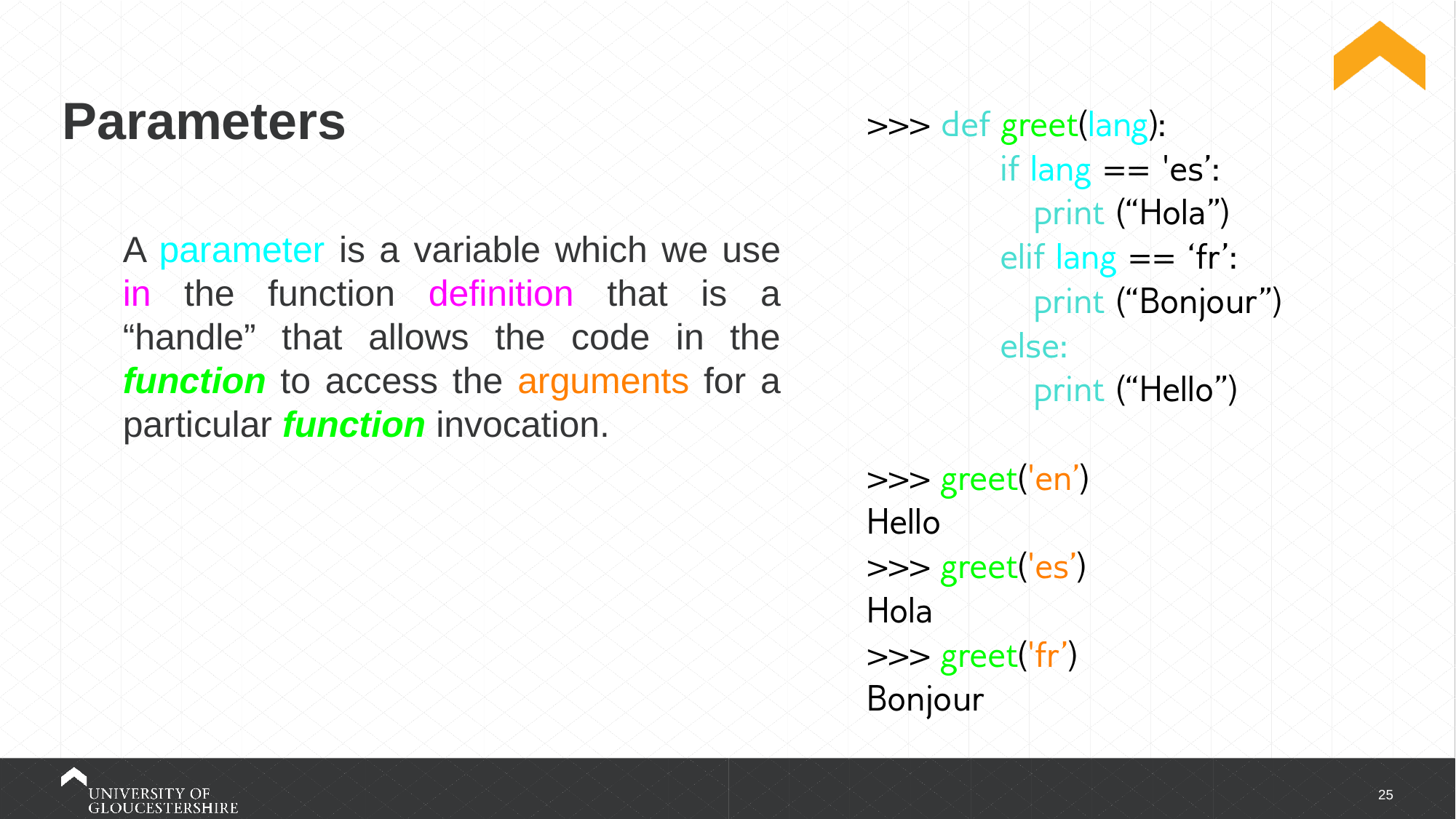

>>> def greet(lang):
            if lang == 'es’:
               print (“Hola”)
            elif lang == ‘fr’:
               print (“Bonjour”)
            else:
               print (“Hello”)

>>> greet('en’)
Hello
>>> greet('es’)
Hola
>>> greet('fr’)
Bonjour
# Parameters
A parameter is a variable which we use in the function definition that is a “handle” that allows the code in the function to access the arguments for a particular function invocation.